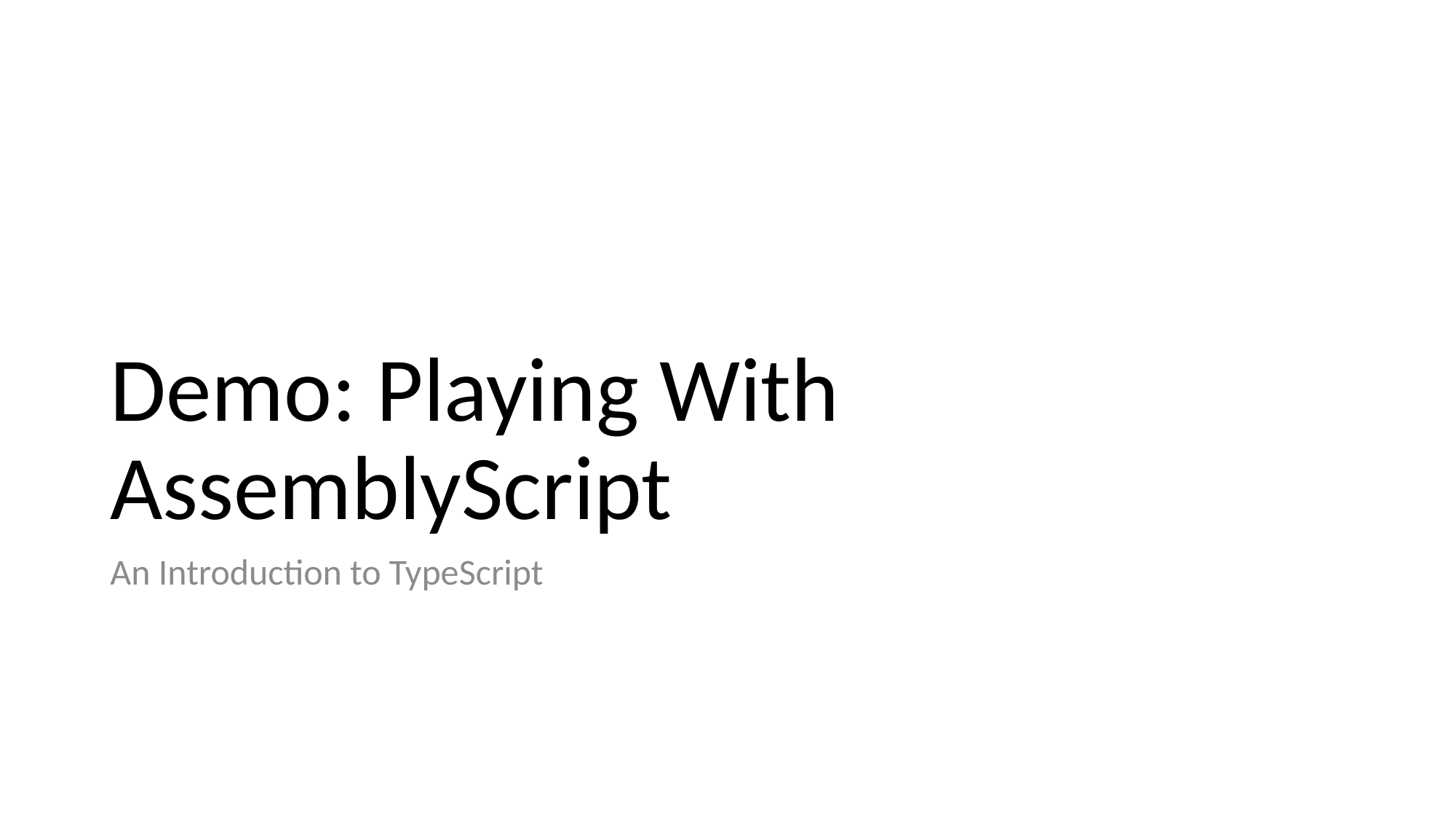

# Demo: Playing With AssemblyScript
An Introduction to TypeScript